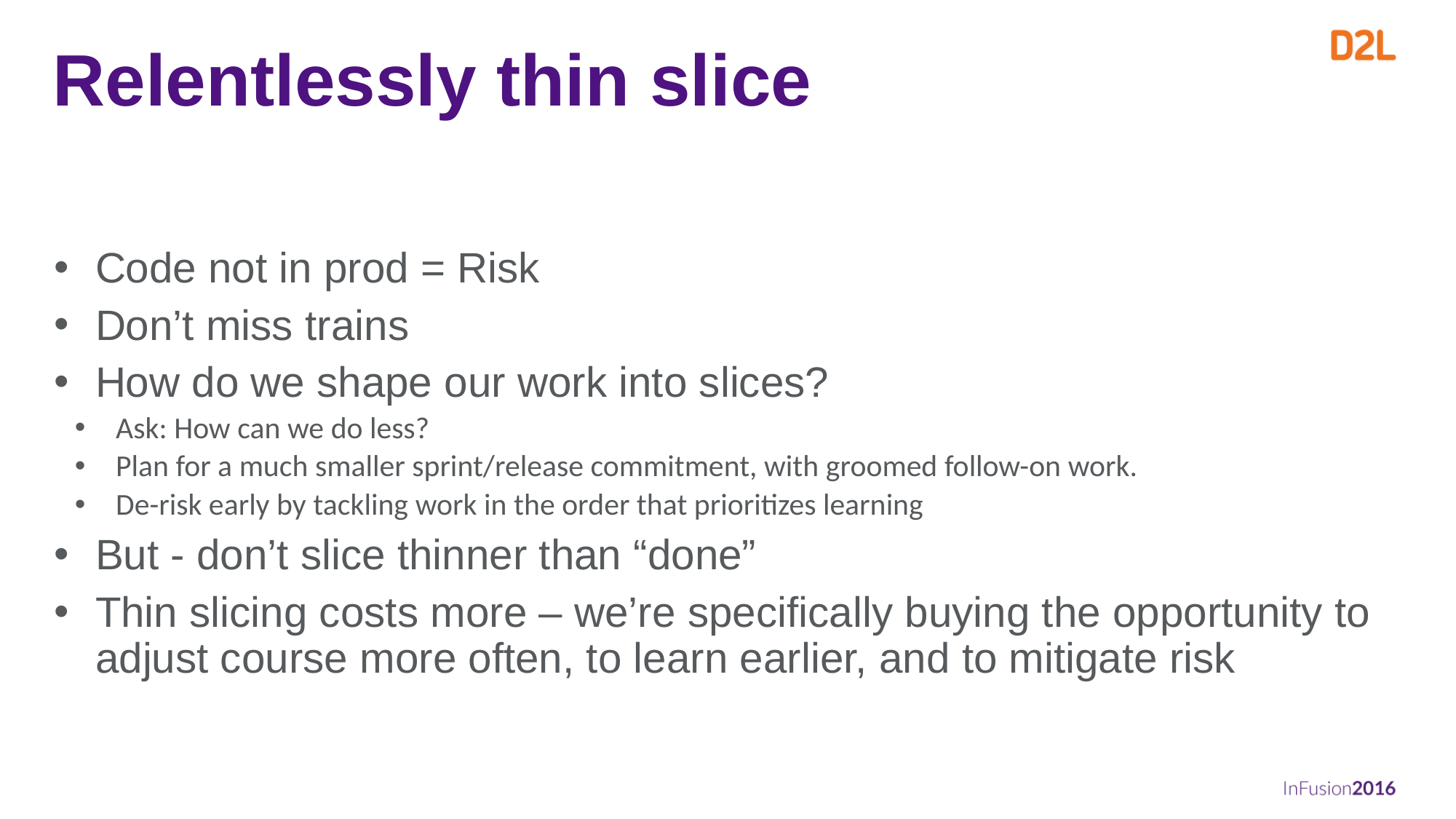

# Relentlessly thin slice
Code not in prod = Risk
Don’t miss trains
How do we shape our work into slices?
Ask: How can we do less?
Plan for a much smaller sprint/release commitment, with groomed follow-on work.
De-risk early by tackling work in the order that prioritizes learning
But - don’t slice thinner than “done”
Thin slicing costs more – we’re specifically buying the opportunity to adjust course more often, to learn earlier, and to mitigate risk